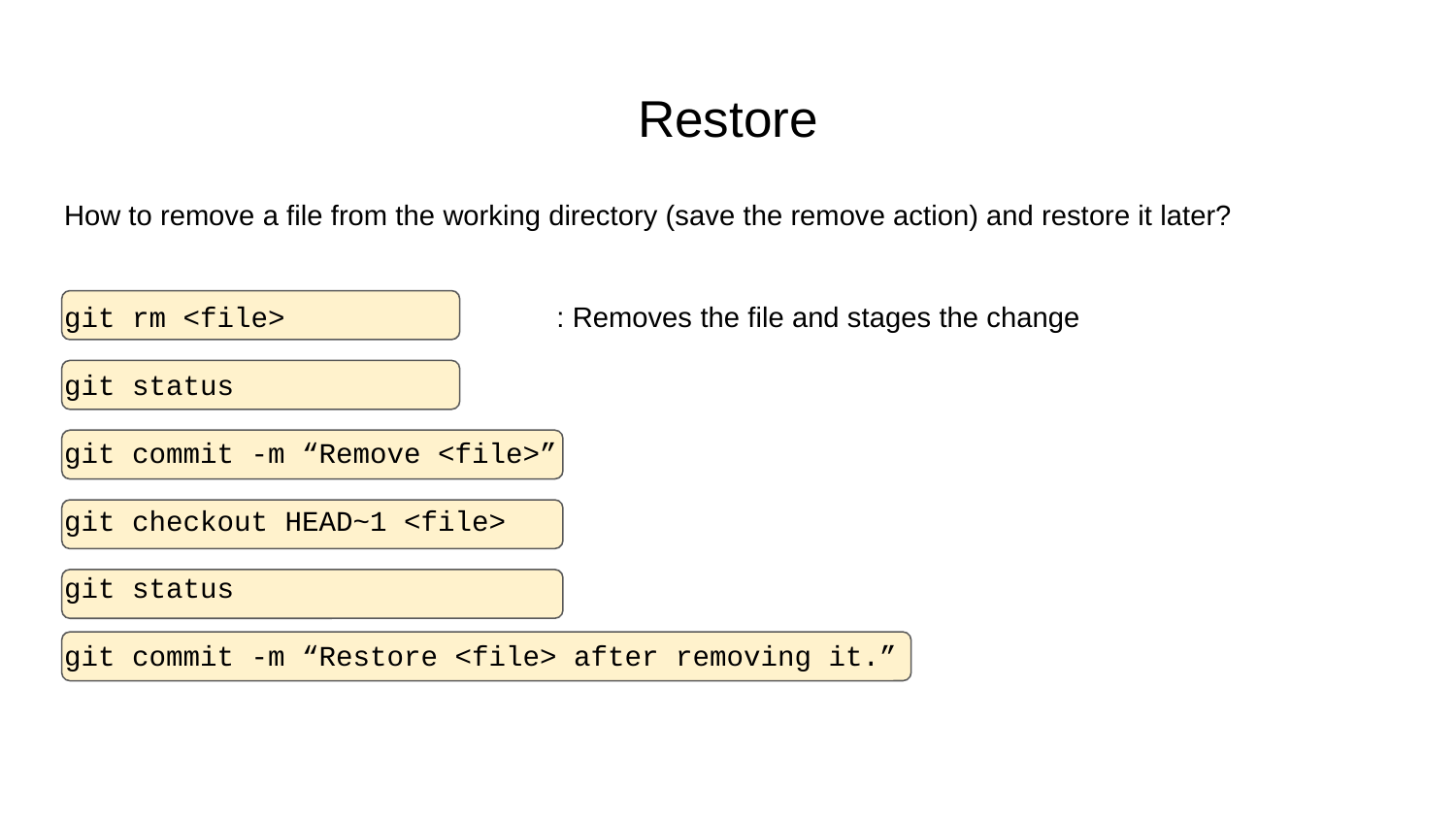

# Restore
How to remove a file from the working directory (save the remove action) and restore it later?

git rm <file>                                  : Removes the file and stages the change

git status

git commit -m “Remove <file>”

git checkout HEAD~1 <file>

git status

git commit -m “Restore <file> after removing it.”